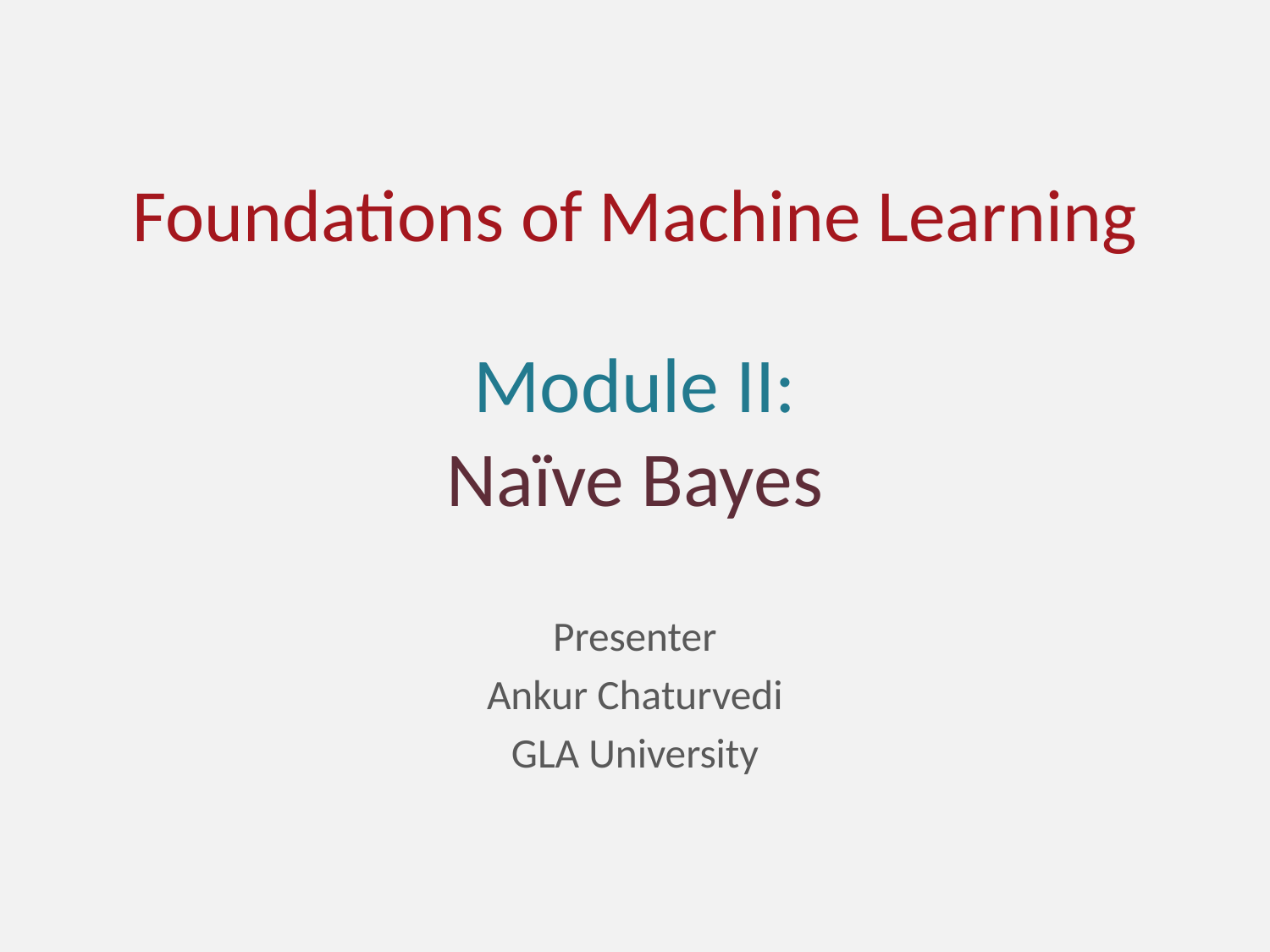

# Foundations of Machine Learning
Module II:
Naïve Bayes
Presenter
Ankur Chaturvedi
GLA University